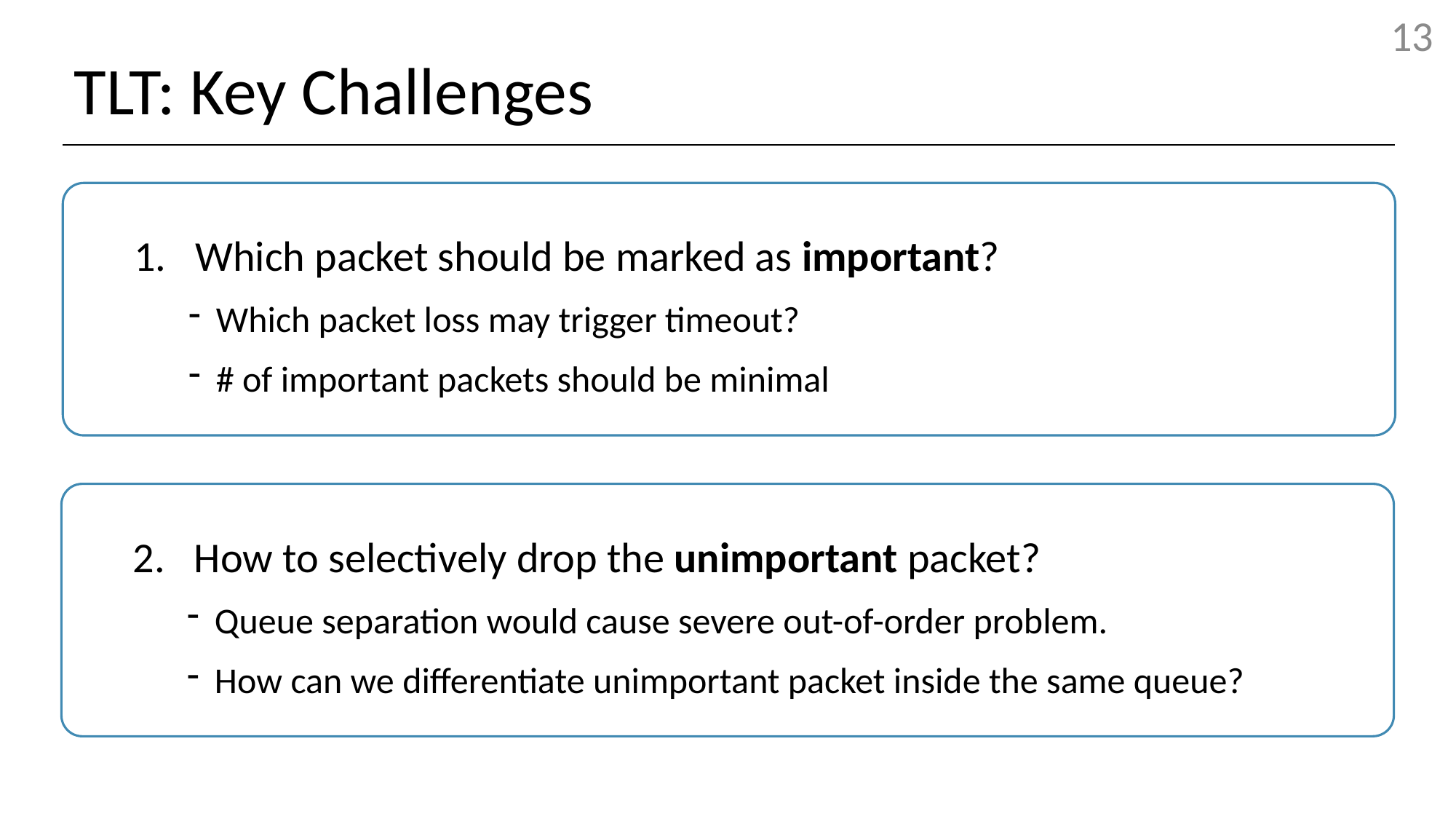

# TLT: Key Challenges
Which packet should be marked as important?
Which packet loss may trigger timeout?
# of important packets should be minimal
How to selectively drop the unimportant packet?
Queue separation would cause severe out-of-order problem.
How can we differentiate unimportant packet inside the same queue?